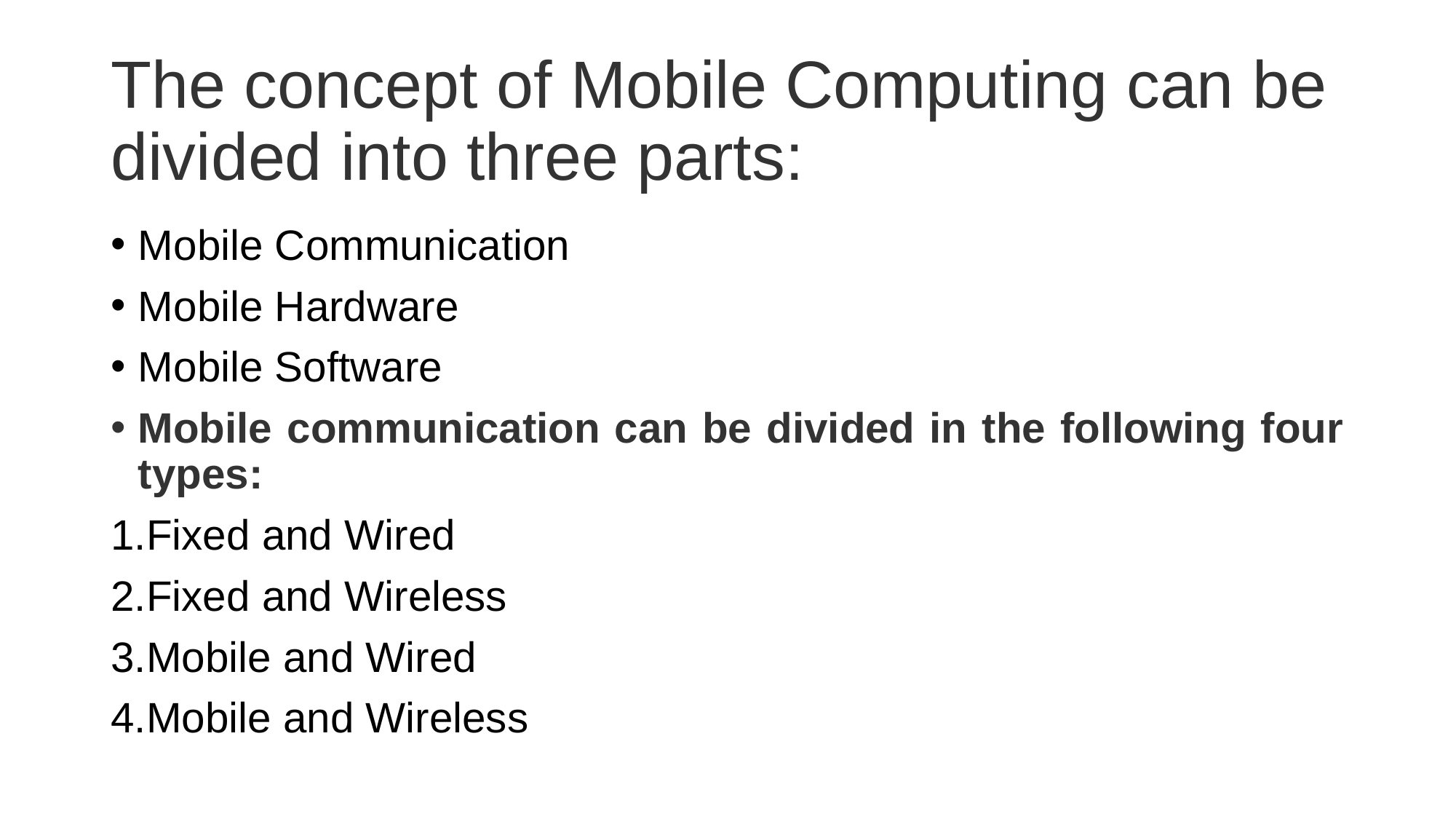

# The concept of Mobile Computing can be divided into three parts:
Mobile Communication
Mobile Hardware
Mobile Software
Mobile communication can be divided in the following four types:
Fixed and Wired
Fixed and Wireless
Mobile and Wired
Mobile and Wireless